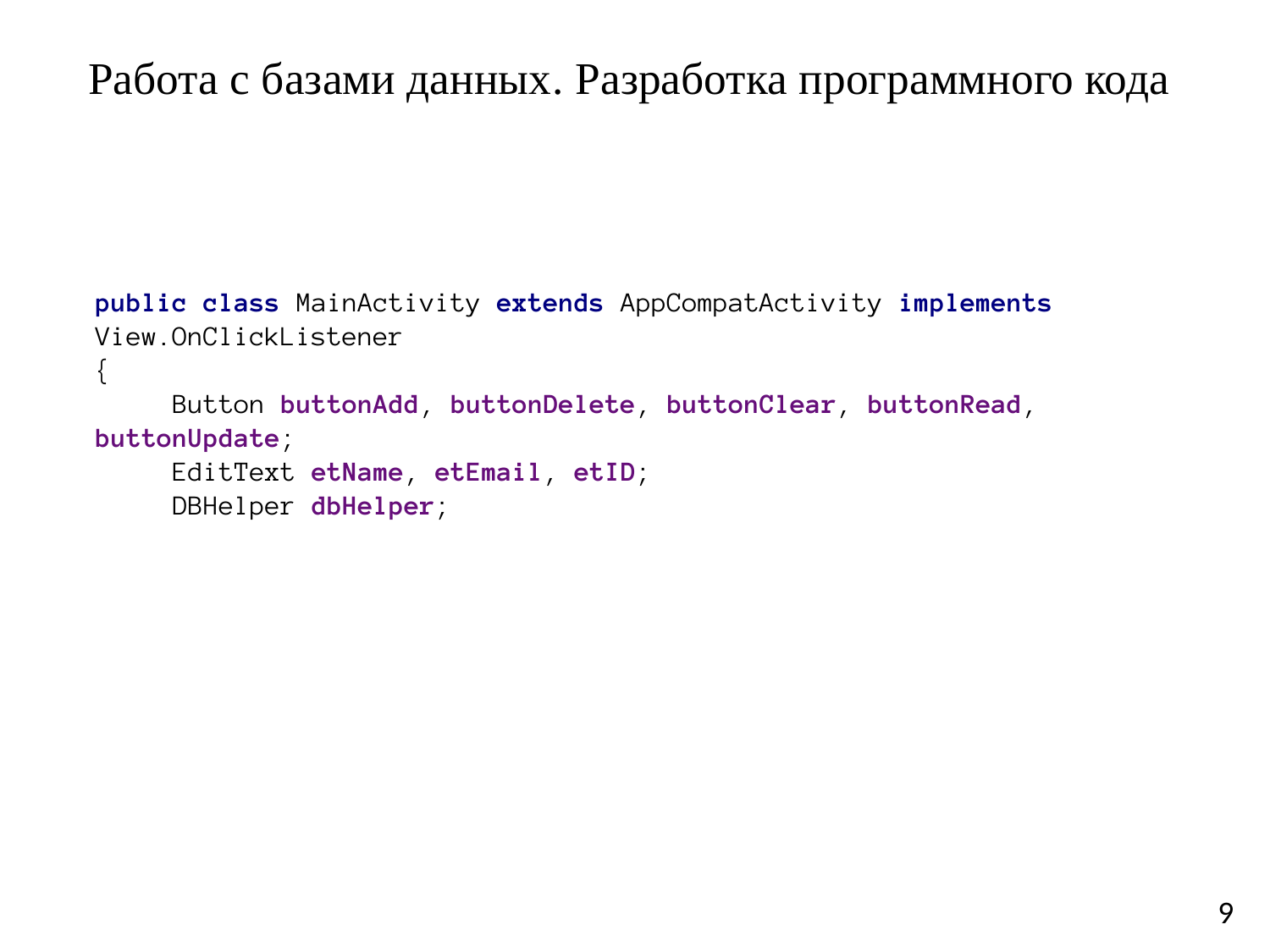

# Работа с базами данных. Разработка программного кода
public class MainActivity extends AppCompatActivity implements View.OnClickListener
{
     Button buttonAdd, buttonDelete, buttonClear, buttonRead, buttonUpdate;
     EditText etName, etEmail, etID;
     DBHelper dbHelper;
9